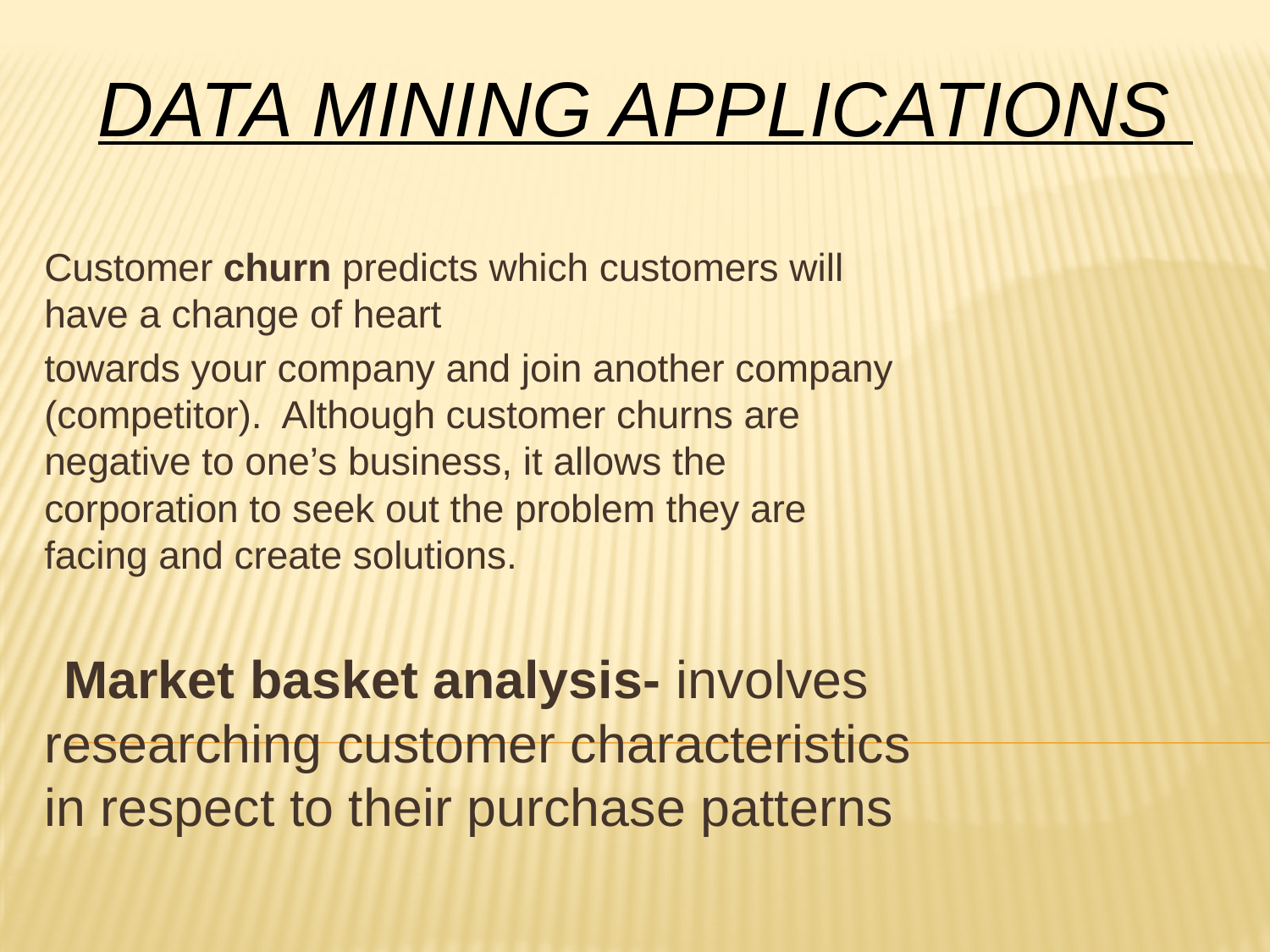

DATA MINING APPLICATIONS

Customer churn predicts which customers will have a change of heart
towards your company and join another company  (competitor).  Although customer churns are negative to one’s business, it allows the corporation to seek out the problem they are facing and create solutions.
    Market basket analysis- involves researching customer characteristics in respect to their purchase patterns